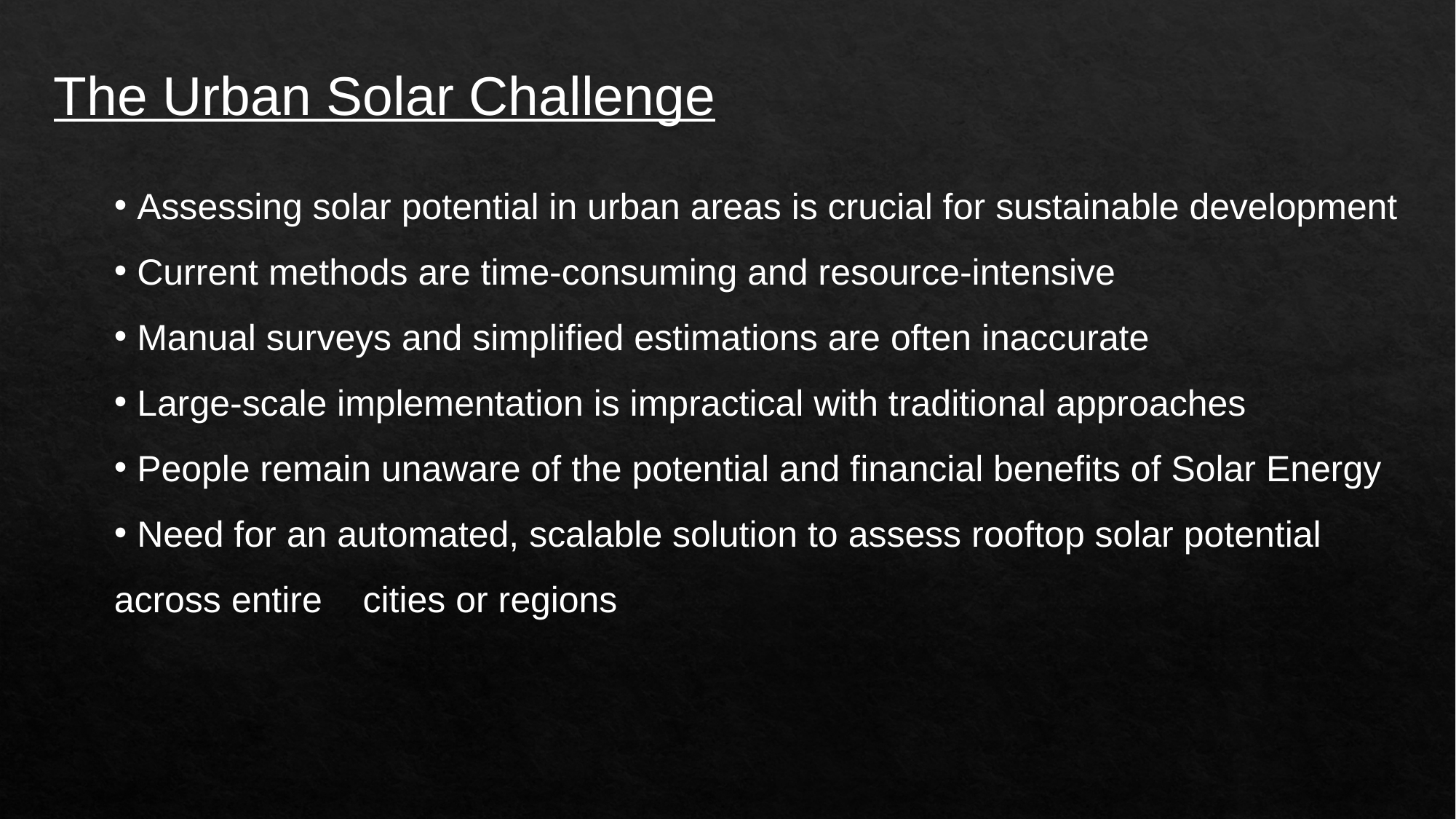

The Urban Solar Challenge
 Assessing solar potential in urban areas is crucial for sustainable development
 Current methods are time-consuming and resource-intensive
 Manual surveys and simplified estimations are often inaccurate
 Large-scale implementation is impractical with traditional approaches
 People remain unaware of the potential and financial benefits of Solar Energy
 Need for an automated, scalable solution to assess rooftop solar potential across entire    cities or regions